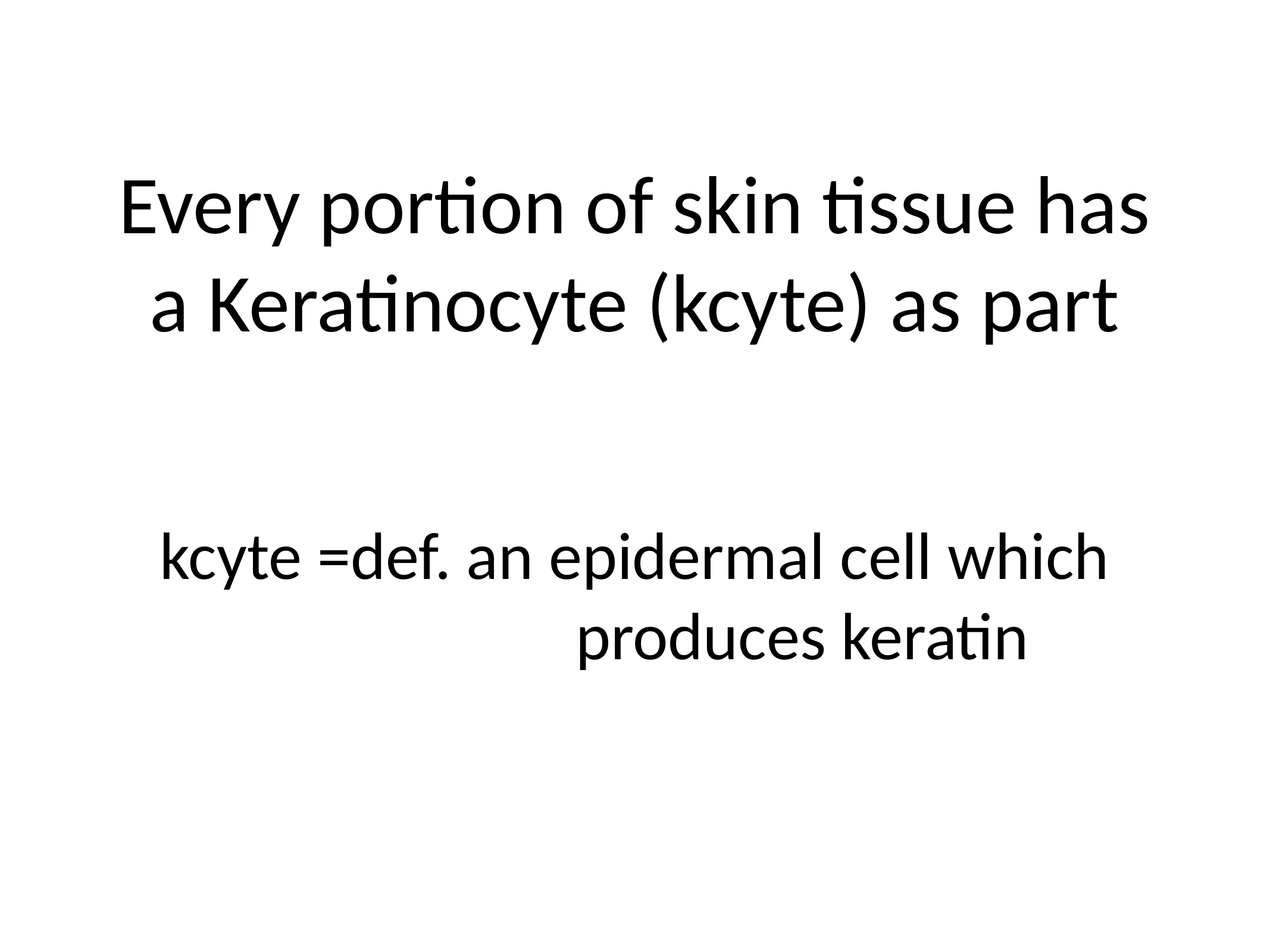

# Every portion of skin tissue has a Keratinocyte (kcyte) as part
kcyte =def. an epidermal cell which produces keratin